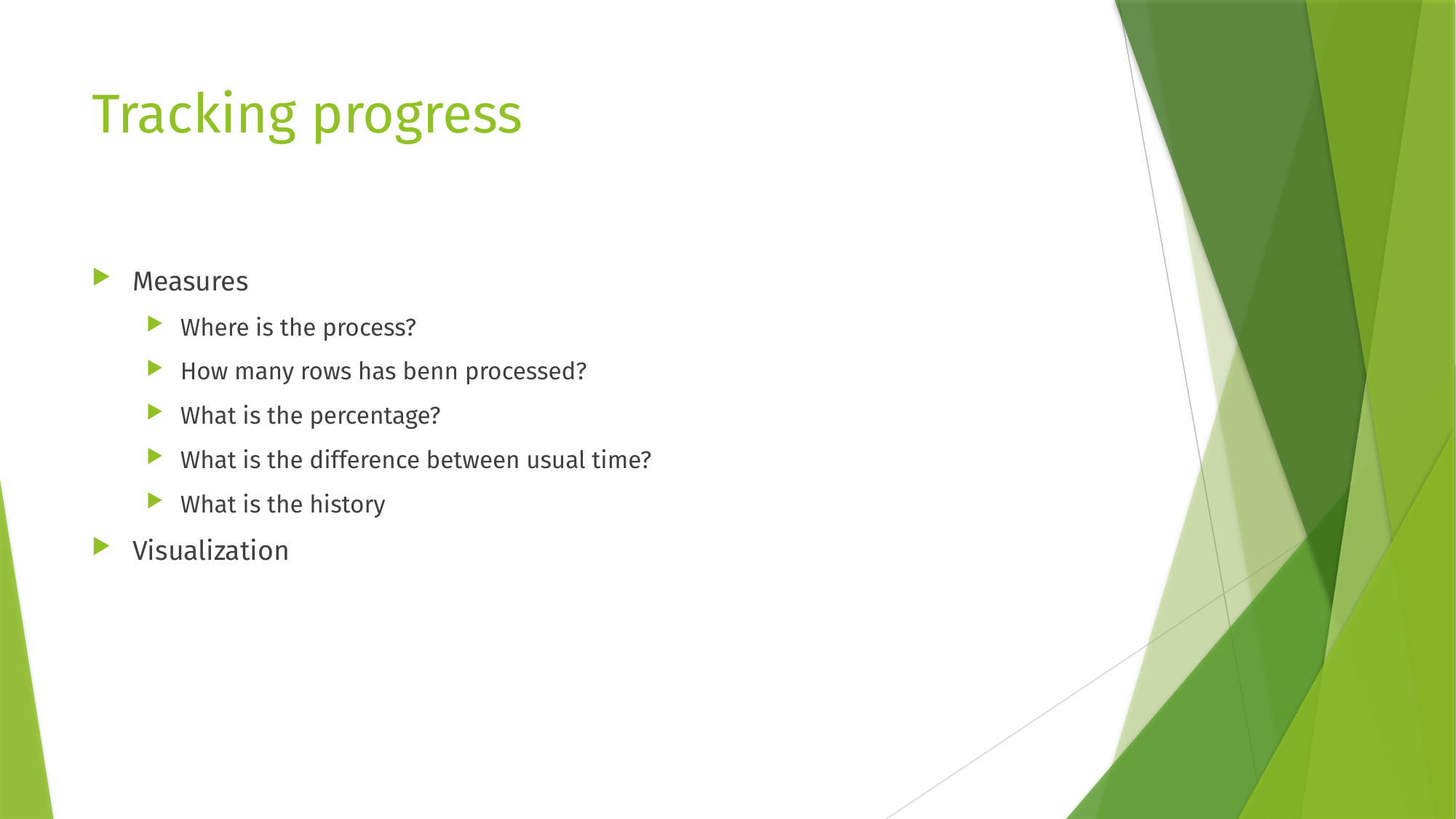

# Tracking progress
Measures
Where is the process?
How many rows has benn processed?
What is the percentage?
What is the difference between usual time?
What is the history
Visualization